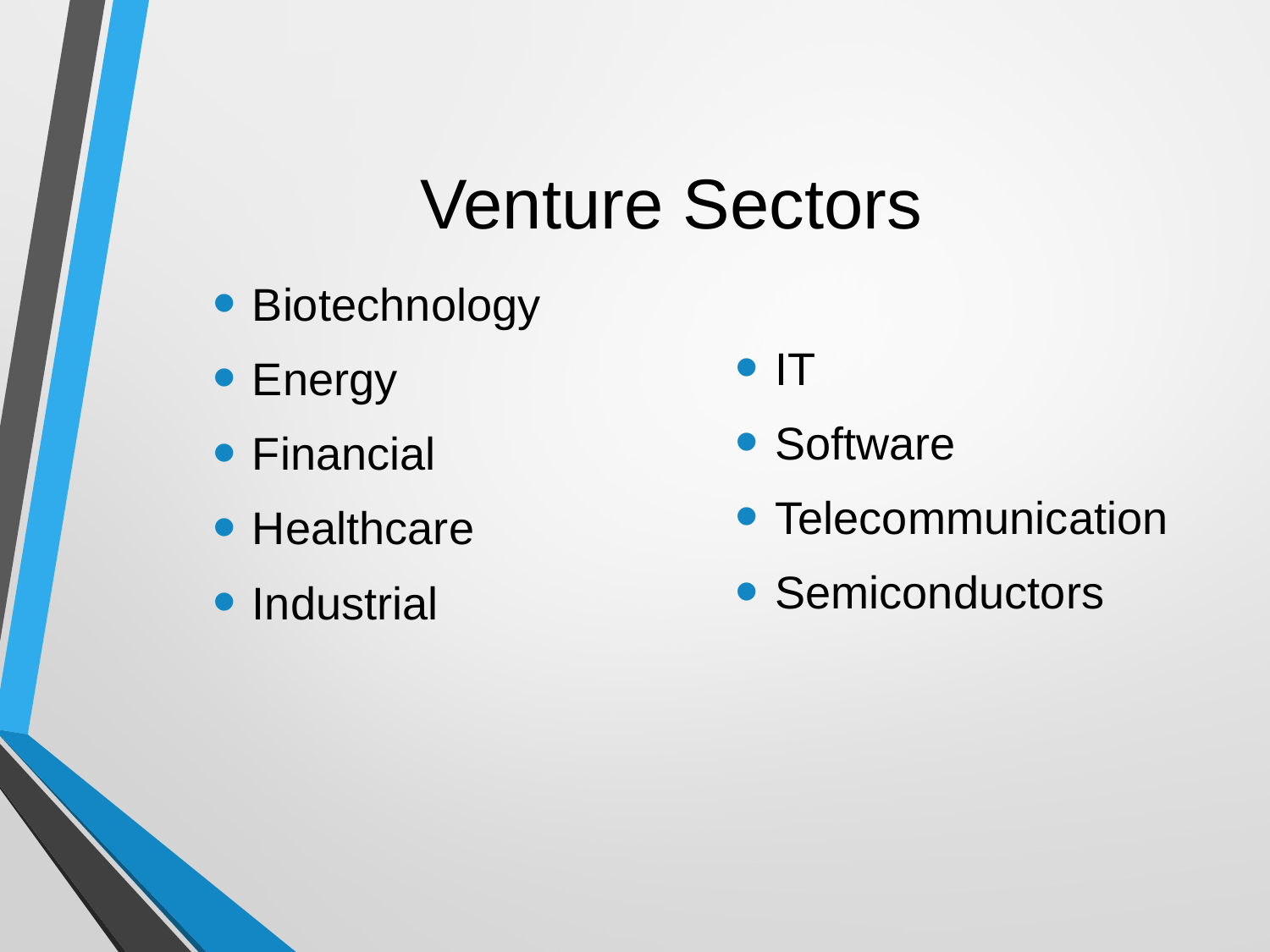

# Venture Sectors
Biotechnology
Energy
Financial
Healthcare
Industrial

IT
Software
Telecommunication
Semiconductors